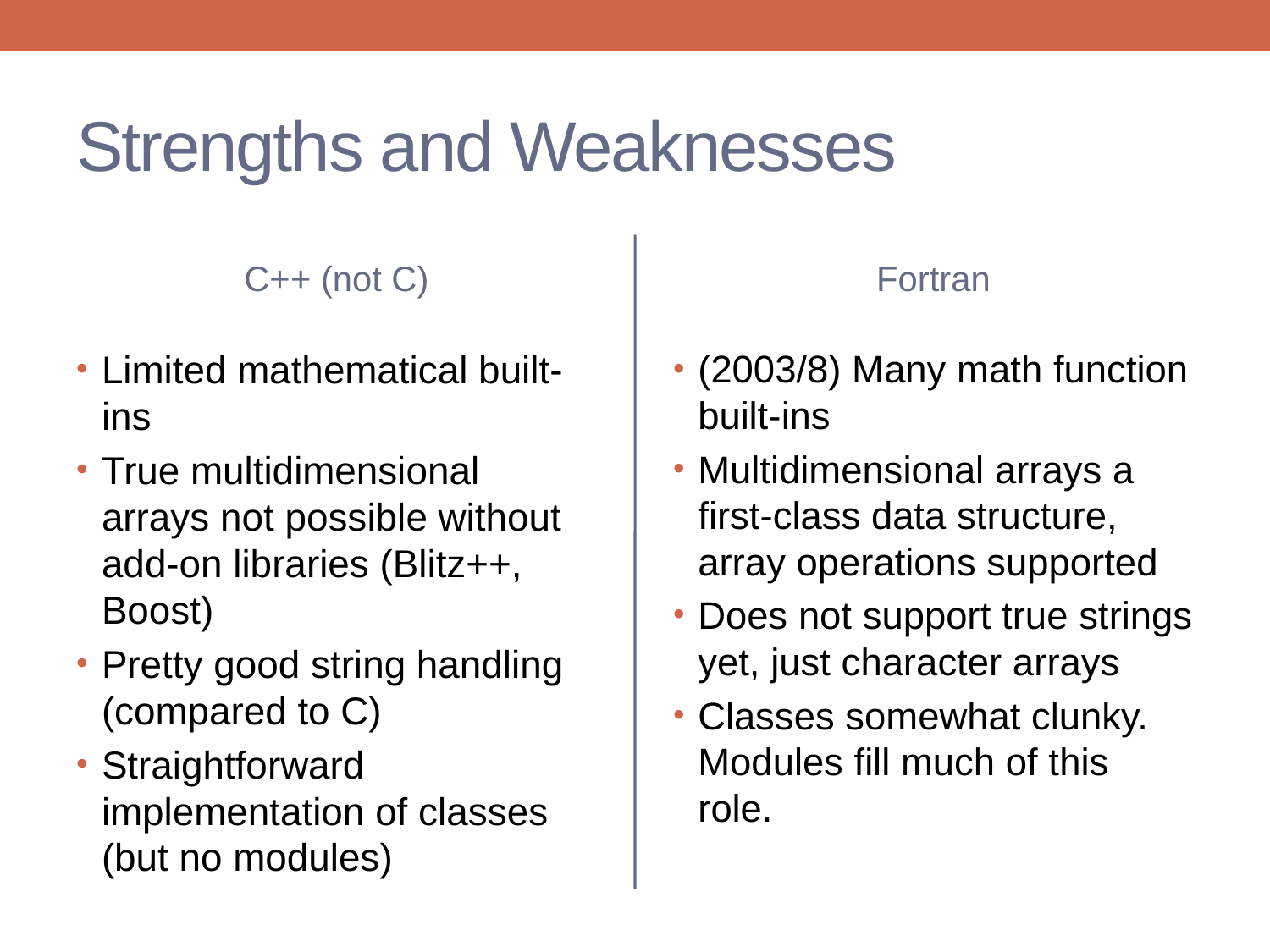

# Strengths and Weaknesses
C++ (not C)
Fortran
Limited mathematical built-ins
True multidimensional arrays not possible without add-on libraries (Blitz++, Boost)
Pretty good string handling (compared to C)
Straightforward implementation of classes (but no modules)

(2003/8) Many math function built-ins
Multidimensional arrays a first-class data structure, array operations supported
Does not support true strings yet, just character arrays
Classes somewhat clunky.  Modules fill much of this role.